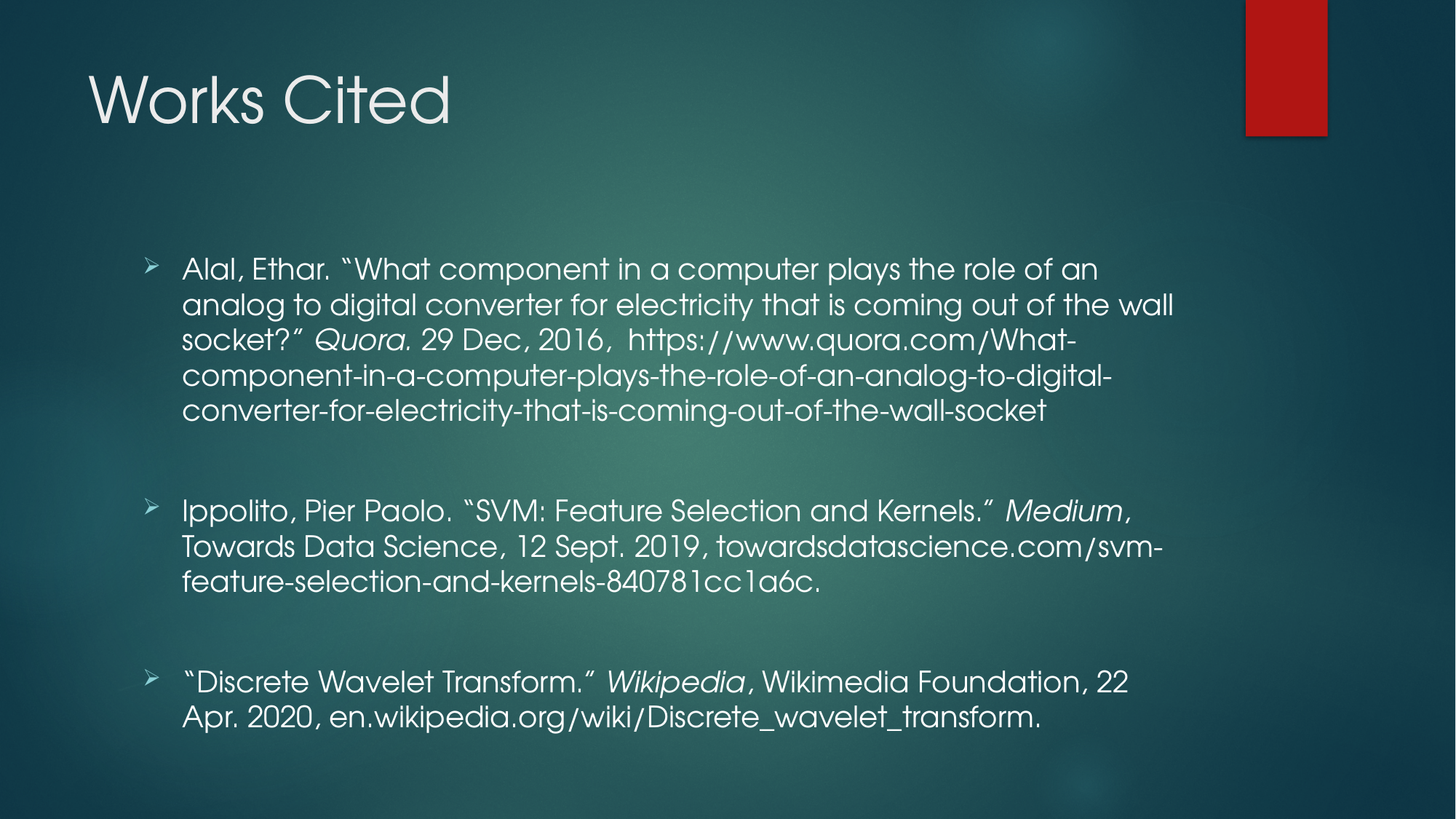

# Works Cited
Alal, Ethar. “What component in a computer plays the role of an analog to digital converter for electricity that is coming out of the wall socket?” Quora. 29 Dec, 2016,  https://www.quora.com/What-component-in-a-computer-plays-the-role-of-an-analog-to-digital-converter-for-electricity-that-is-coming-out-of-the-wall-socket

Ippolito, Pier Paolo. “SVM: Feature Selection and Kernels.” Medium, Towards Data Science, 12 Sept. 2019, towardsdatascience.com/svm-feature-selection-and-kernels-840781cc1a6c.

“Discrete Wavelet Transform.” Wikipedia, Wikimedia Foundation, 22 Apr. 2020, en.wikipedia.org/wiki/Discrete_wavelet_transform.